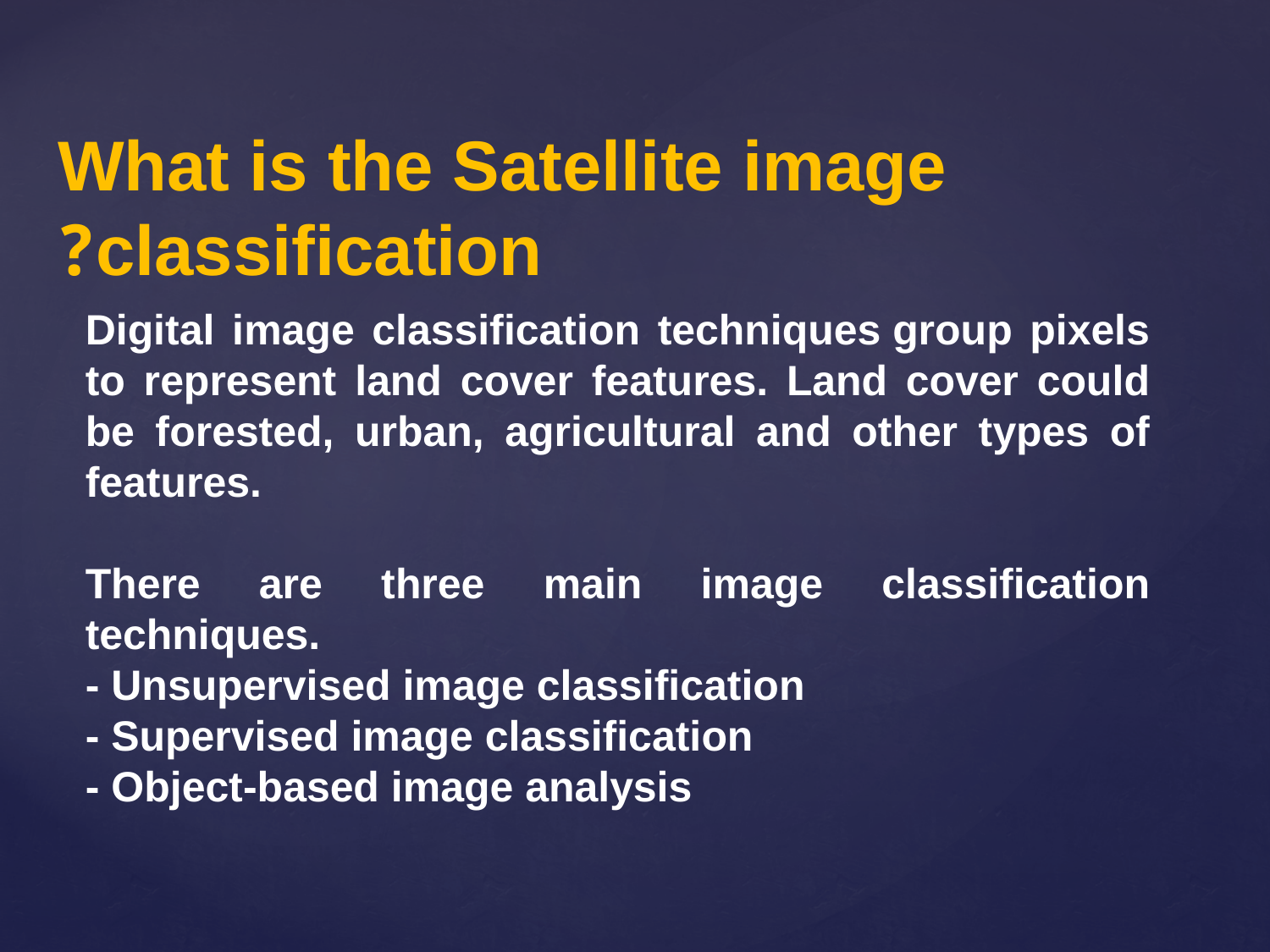

# What is the Satellite image classification?
Digital image classification techniques group pixels to represent land cover features. Land cover could be forested, urban, agricultural and other types of features.

There are three main image classification techniques.
- Unsupervised image classification
- Supervised image classification
- Object-based image analysis